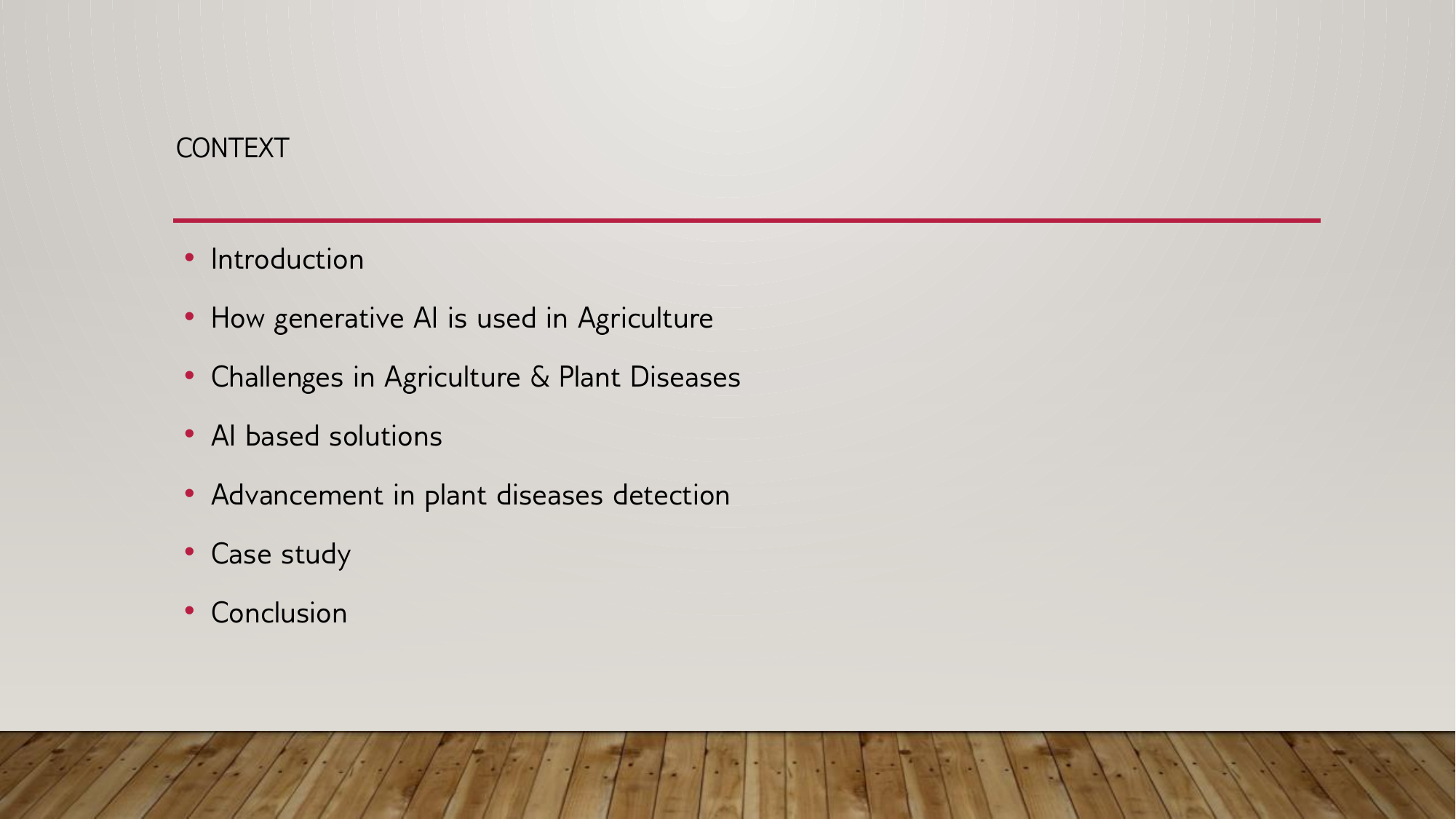

# CONTEXT
Introduction
How generative AI is used in Agriculture
Challenges in Agriculture & Plant Diseases
AI based solutions
Advancement in plant diseases detection
Case study
Conclusion